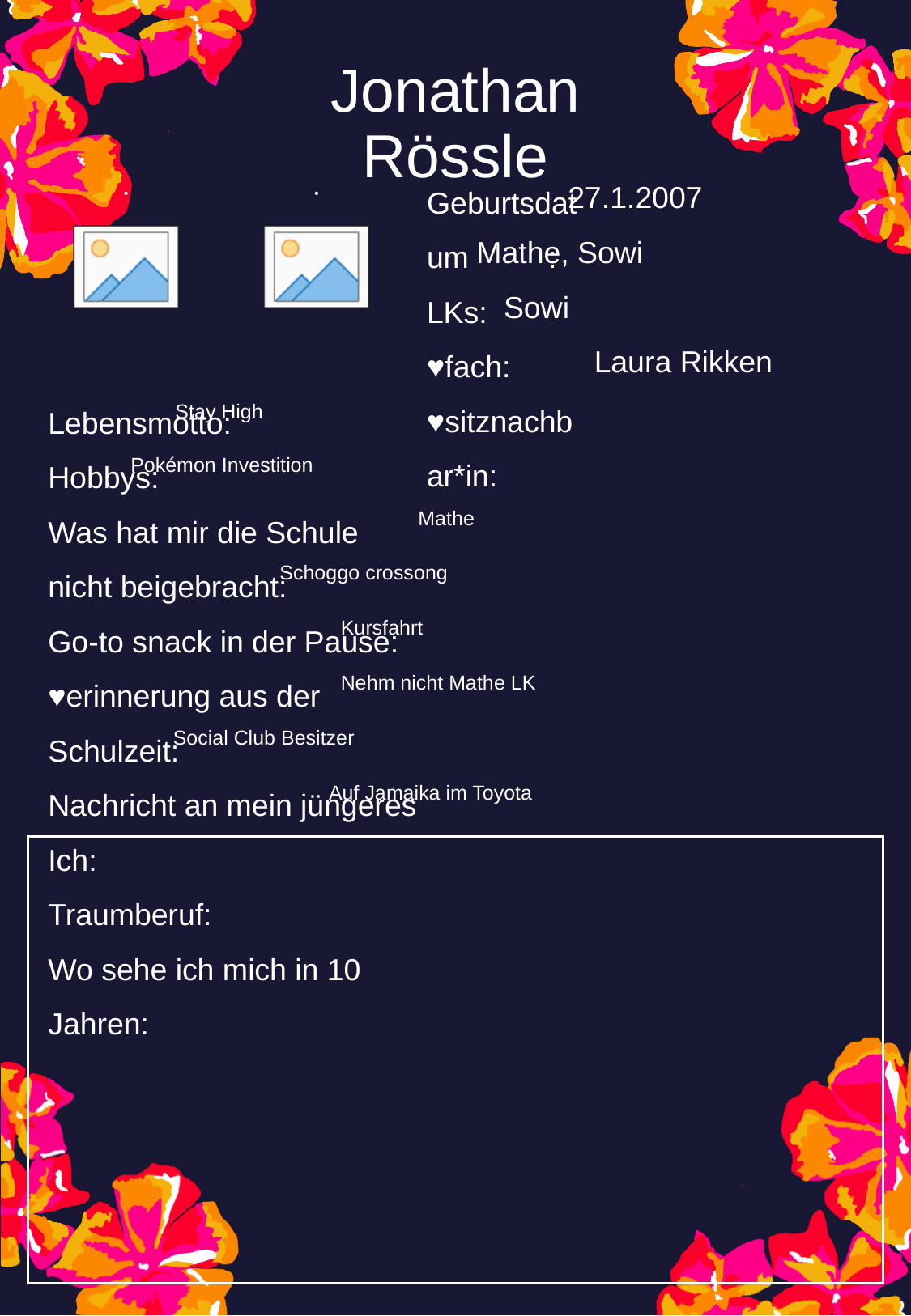

Jonathan Rössle

27.1.2007
Mathe, Sowi
Sowi
Laura Rikken
Stay High
Pokémon Investition
Mathe
Schoggo crossong
Kursfahrt
Nehm nicht Mathe LK
Social Club Besitzer
Auf Jamaika im Toyota